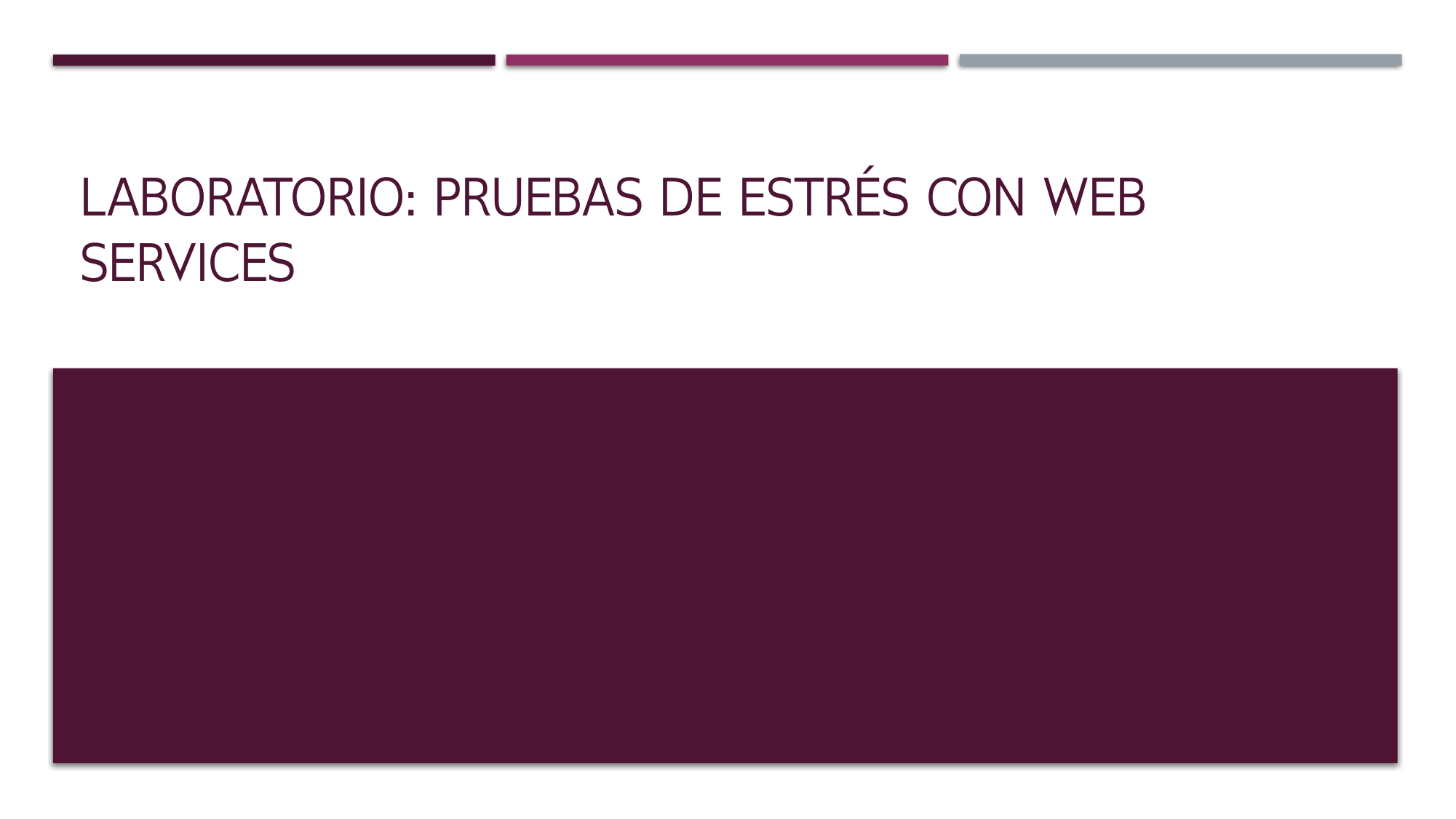

# Laboratorio: Pruebas de Estrés con Web Services